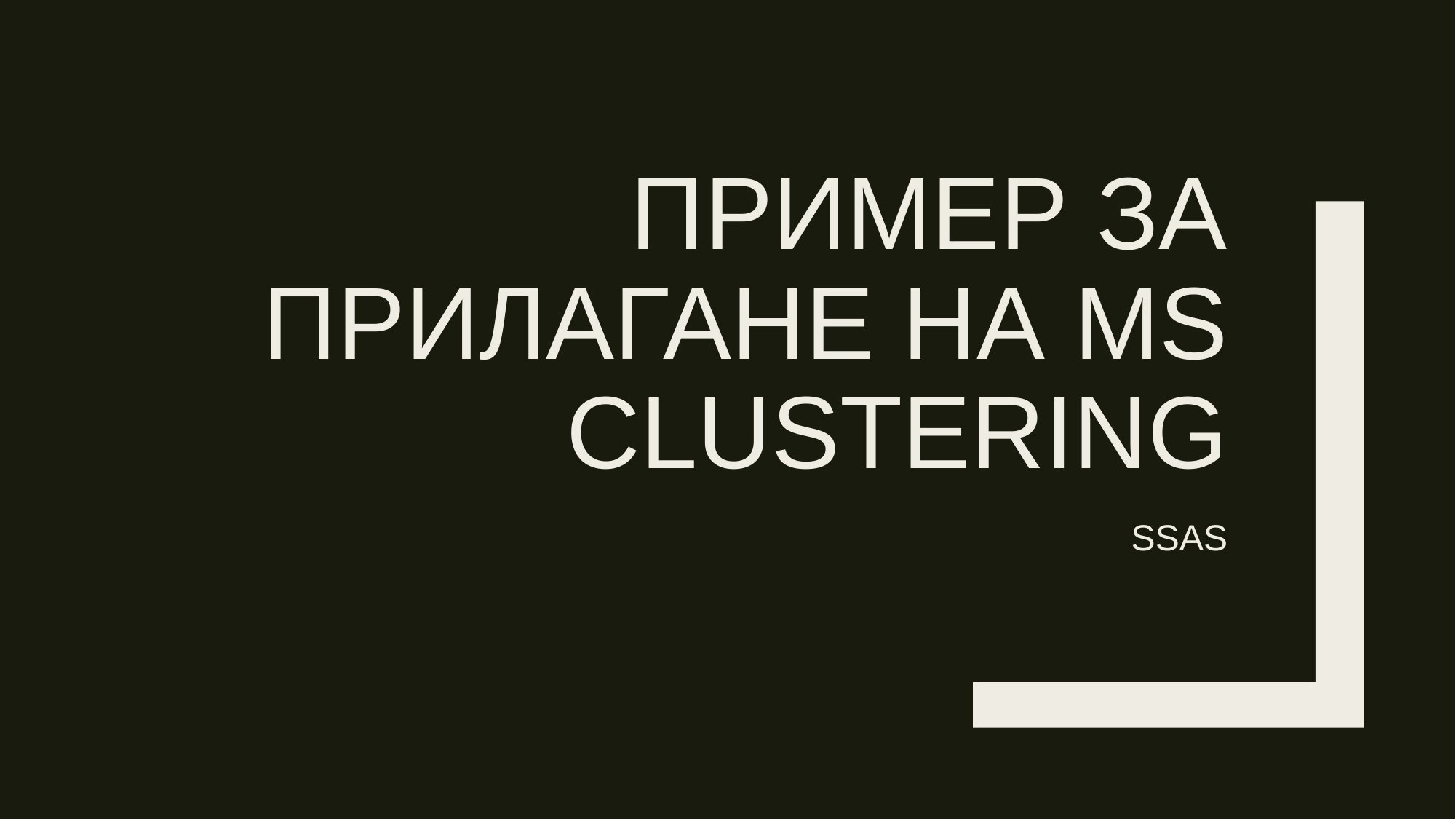

# Пример за прилагане на MS Clustering
SSAS